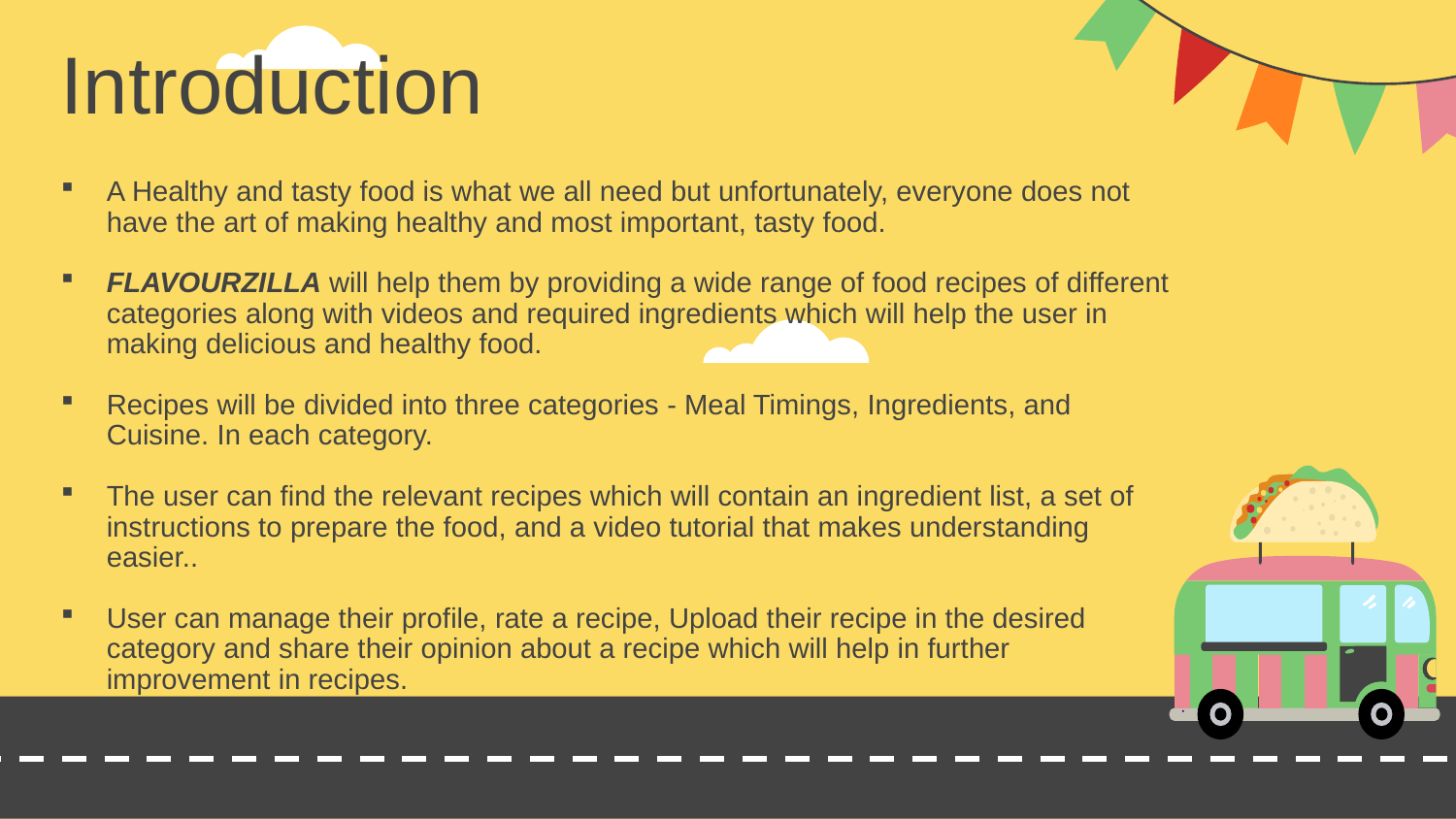

# Introduction
A Healthy and tasty food is what we all need but unfortunately, everyone does not have the art of making healthy and most important, tasty food.

FLAVOURZILLA will help them by providing a wide range of food recipes of different categories along with videos and required ingredients which will help the user in making delicious and healthy food.

Recipes will be divided into three categories - Meal Timings, Ingredients, and Cuisine. In each category.

The user can find the relevant recipes which will contain an ingredient list, a set of instructions to prepare the food, and a video tutorial that makes understanding easier..

User can manage their profile, rate a recipe, Upload their recipe in the desired category and share their opinion about a recipe which will help in further improvement in recipes.